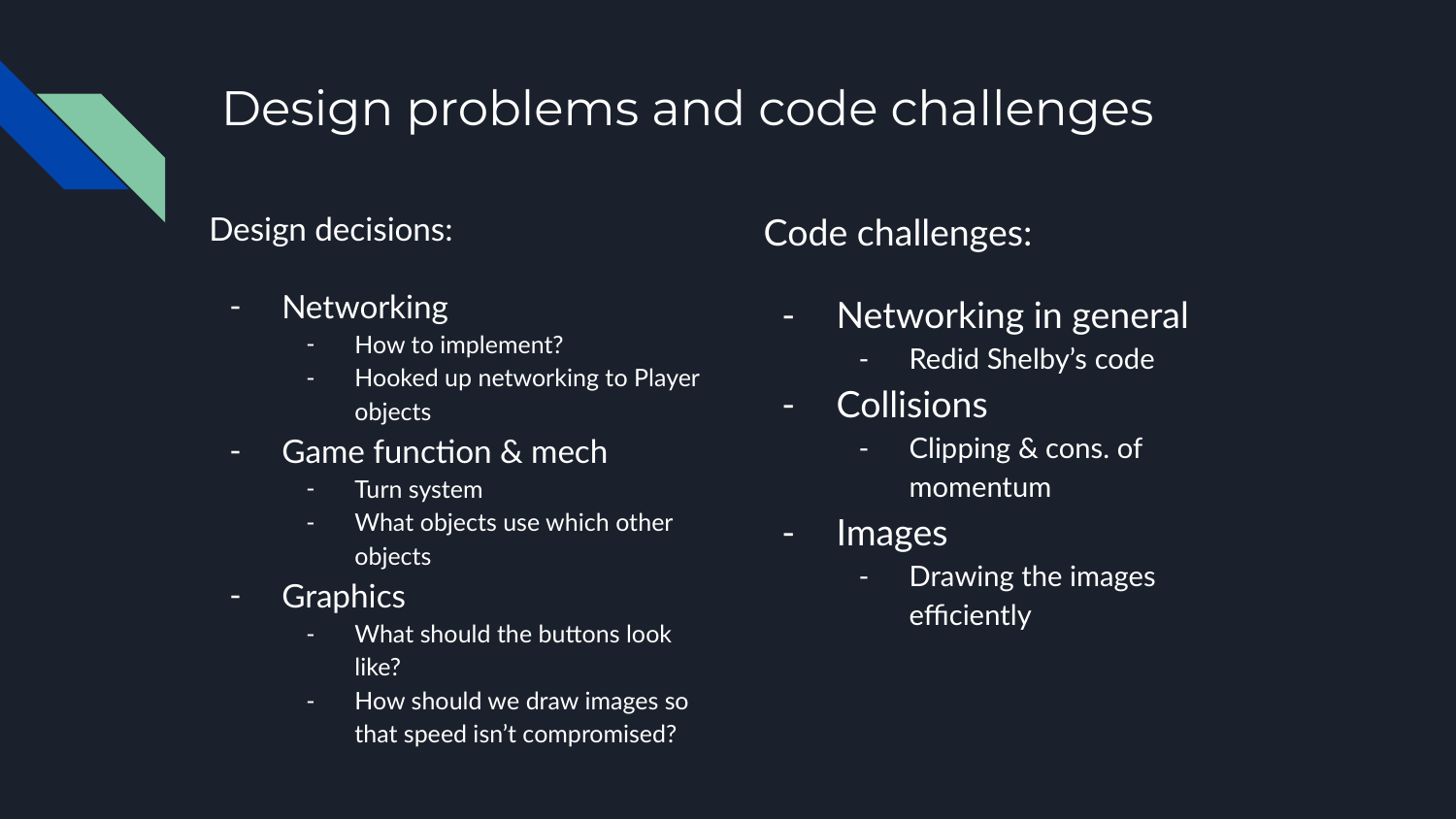

# Design problems and code challenges
Design decisions:
Networking
How to implement?
Hooked up networking to Player objects
Game function & mech
Turn system
What objects use which other objects
Graphics
What should the buttons look like?
How should we draw images so that speed isn’t compromised?
Code challenges:
Networking in general
Redid Shelby’s code
Collisions
Clipping & cons. of momentum
Images
Drawing the images efficiently